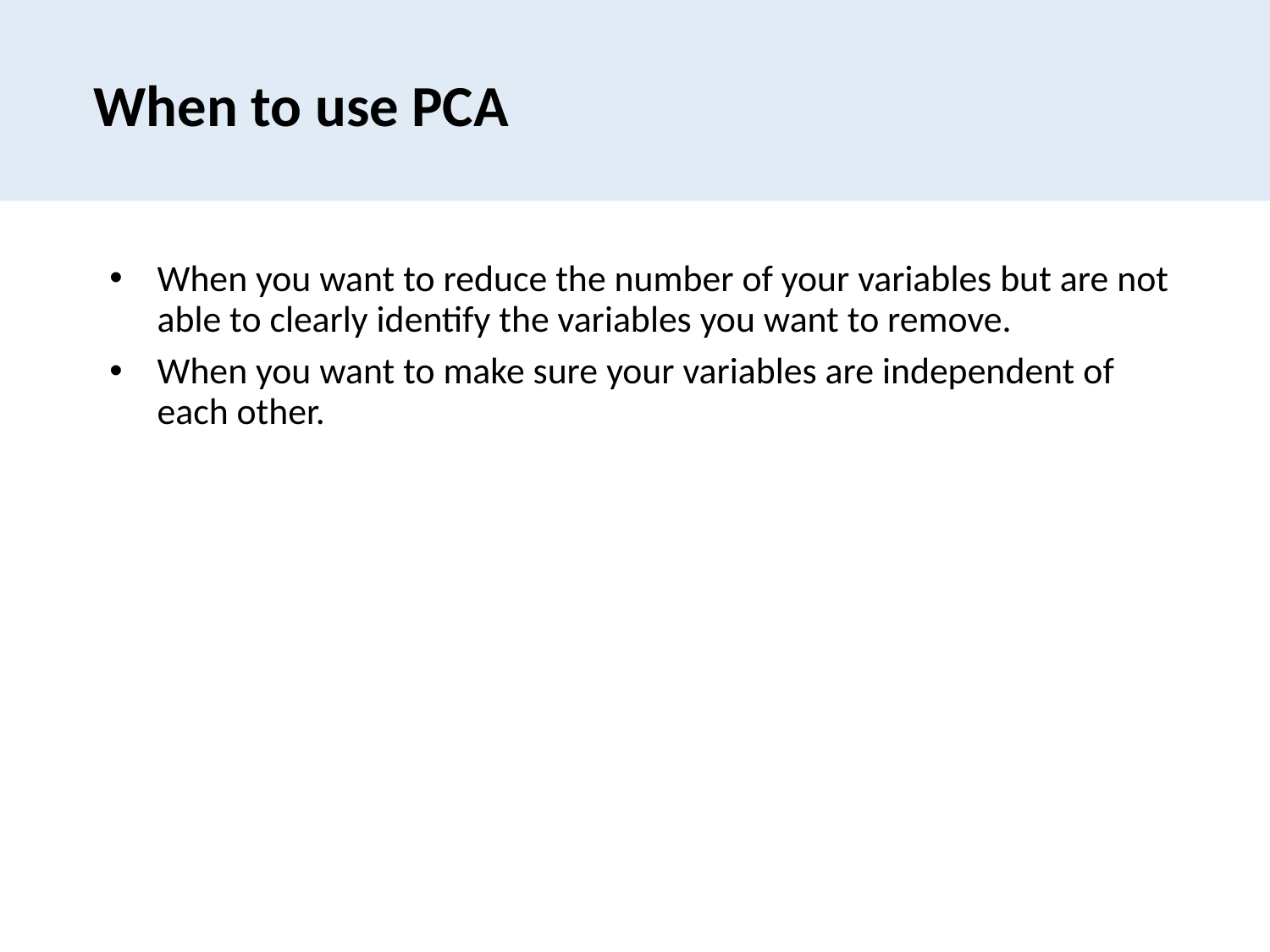

# When to use PCA
When you want to reduce the number of your variables but are not able to clearly identify the variables you want to remove.
When you want to make sure your variables are independent of each other.